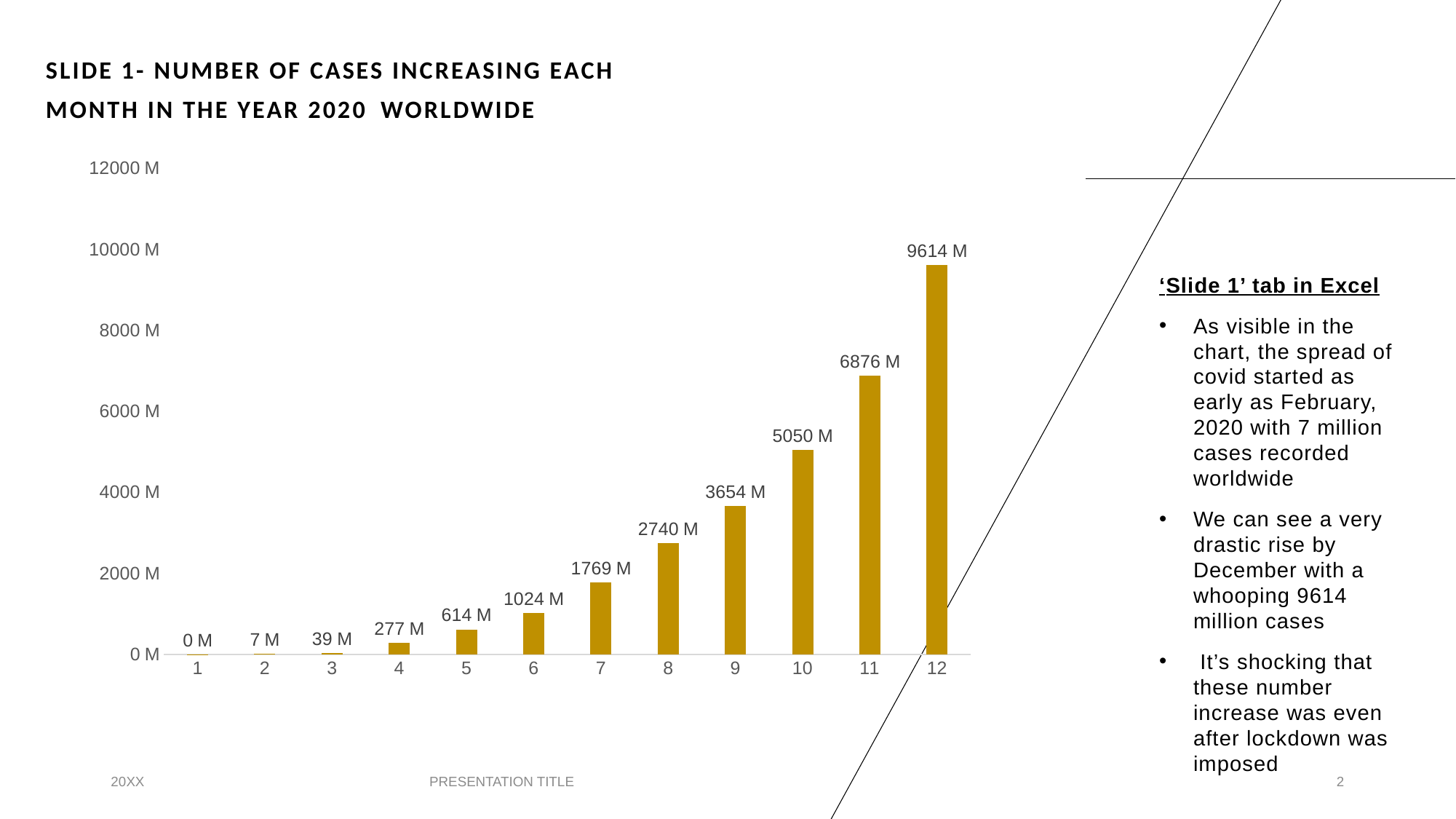

# Slide 1- Number of cases increasing each month in the year 2020 worldwide

### Chart

| Category | Total_cases |
|---|---|
| 1 | 154281.0 |
| 2 | 6673815.0 |
| 3 | 39275130.0 |
| 4 | 276537883.0 |
| 5 | 614227929.0 |
| 6 | 1023730172.0 |
| 7 | 1769381083.0 |
| 8 | 2740162674.0 |
| 9 | 3653926851.0 |
| 10 | 5050241009.0 |
| 11 | 6876094192.0 |
| 12 | 9614045260.0 |
‘Slide 1’ tab in Excel
As visible in the chart, the spread of covid started as early as February, 2020 with 7 million cases recorded worldwide
We can see a very drastic rise by December with a whooping 9614 million cases
 It’s shocking that these number increase was even after lockdown was imposed
20XX
PRESENTATION TITLE
2